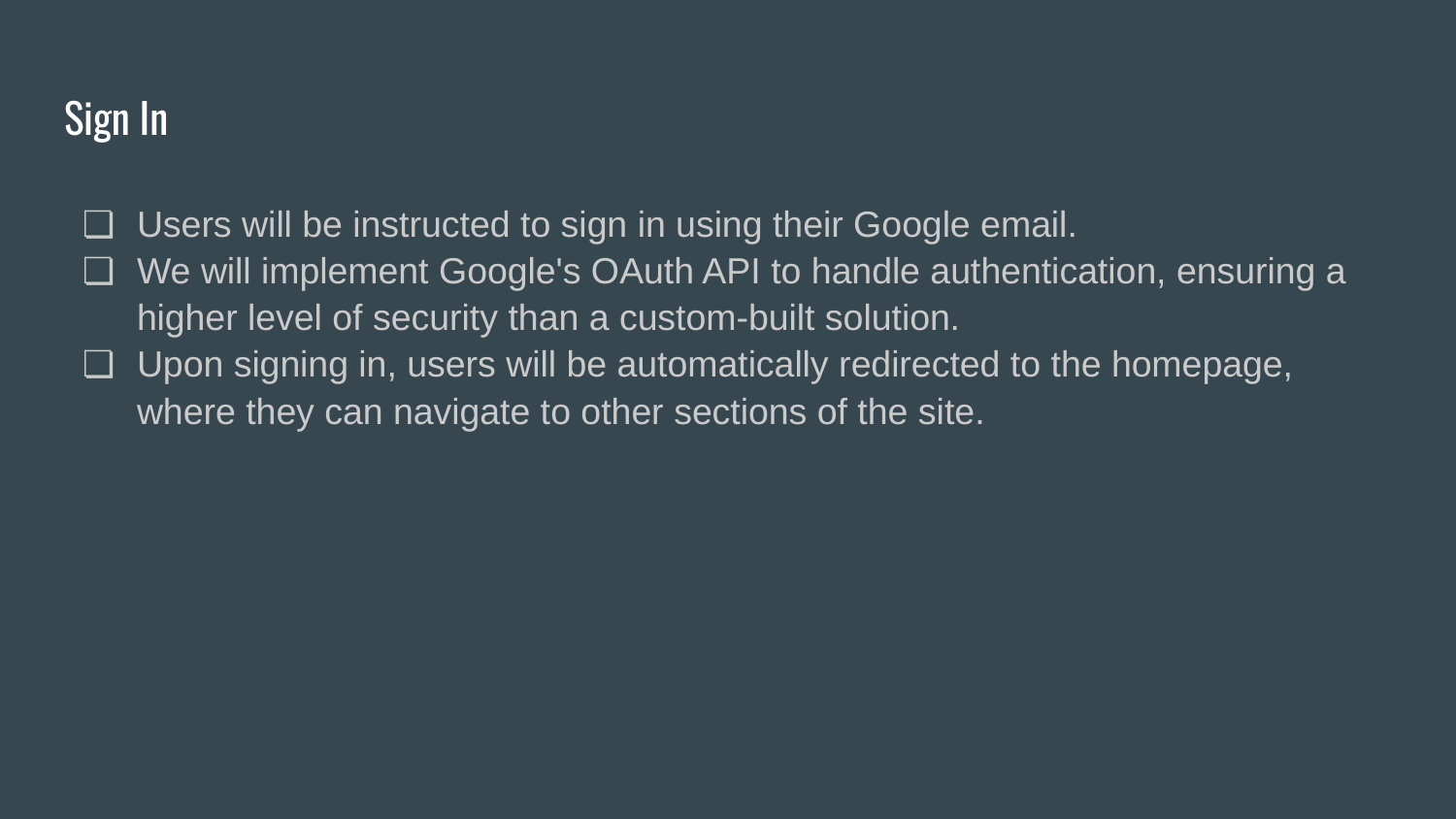

# Sign In
Users will be instructed to sign in using their Google email.
We will implement Google's OAuth API to handle authentication, ensuring a higher level of security than a custom-built solution.
Upon signing in, users will be automatically redirected to the homepage, where they can navigate to other sections of the site.